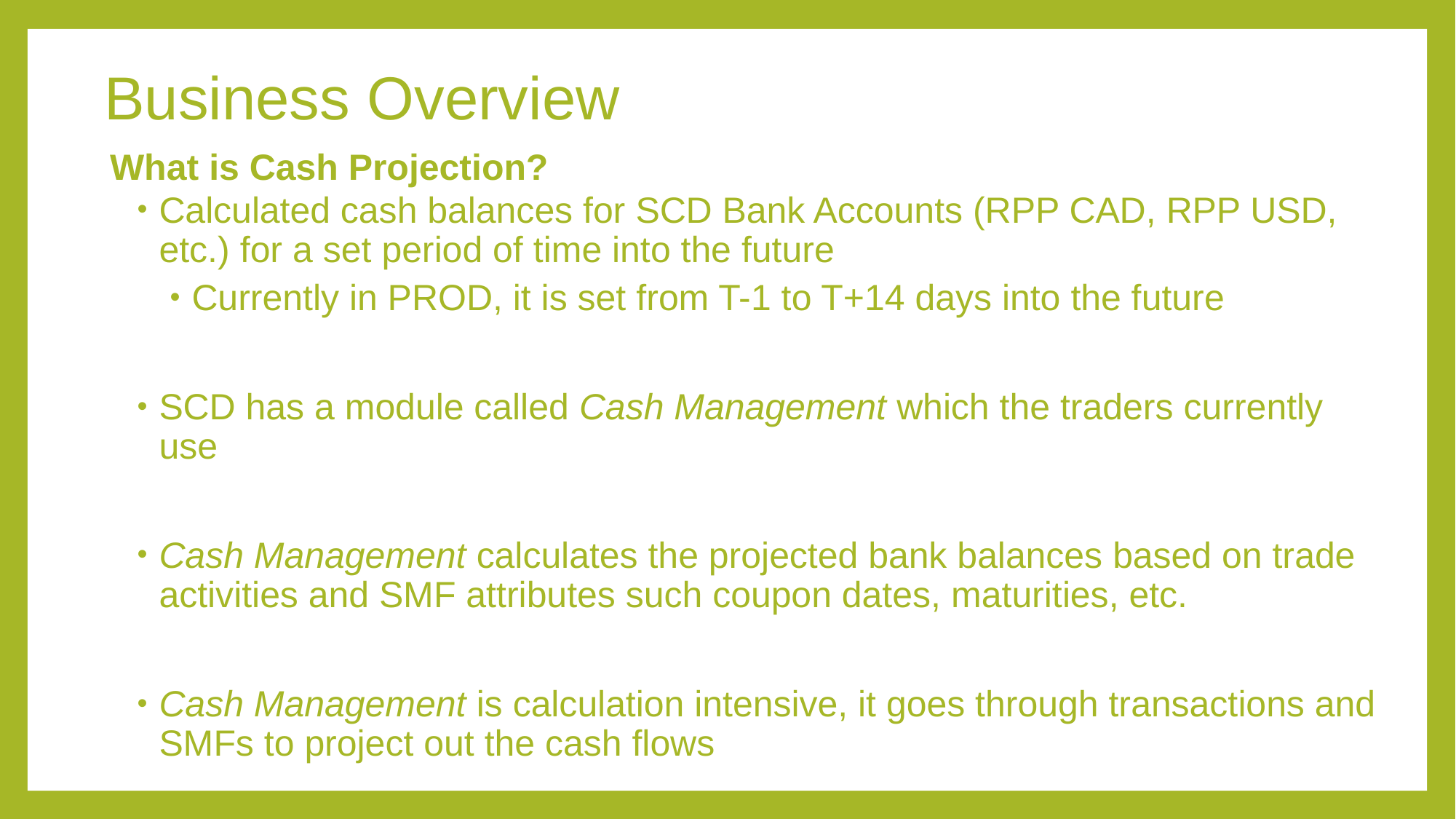

# Business Overview
What is Cash Projection?
Calculated cash balances for SCD Bank Accounts (RPP CAD, RPP USD, etc.) for a set period of time into the future
Currently in PROD, it is set from T-1 to T+14 days into the future

SCD has a module called Cash Management which the traders currently use

Cash Management calculates the projected bank balances based on trade activities and SMF attributes such coupon dates, maturities, etc.

Cash Management is calculation intensive, it goes through transactions and SMFs to project out the cash flows